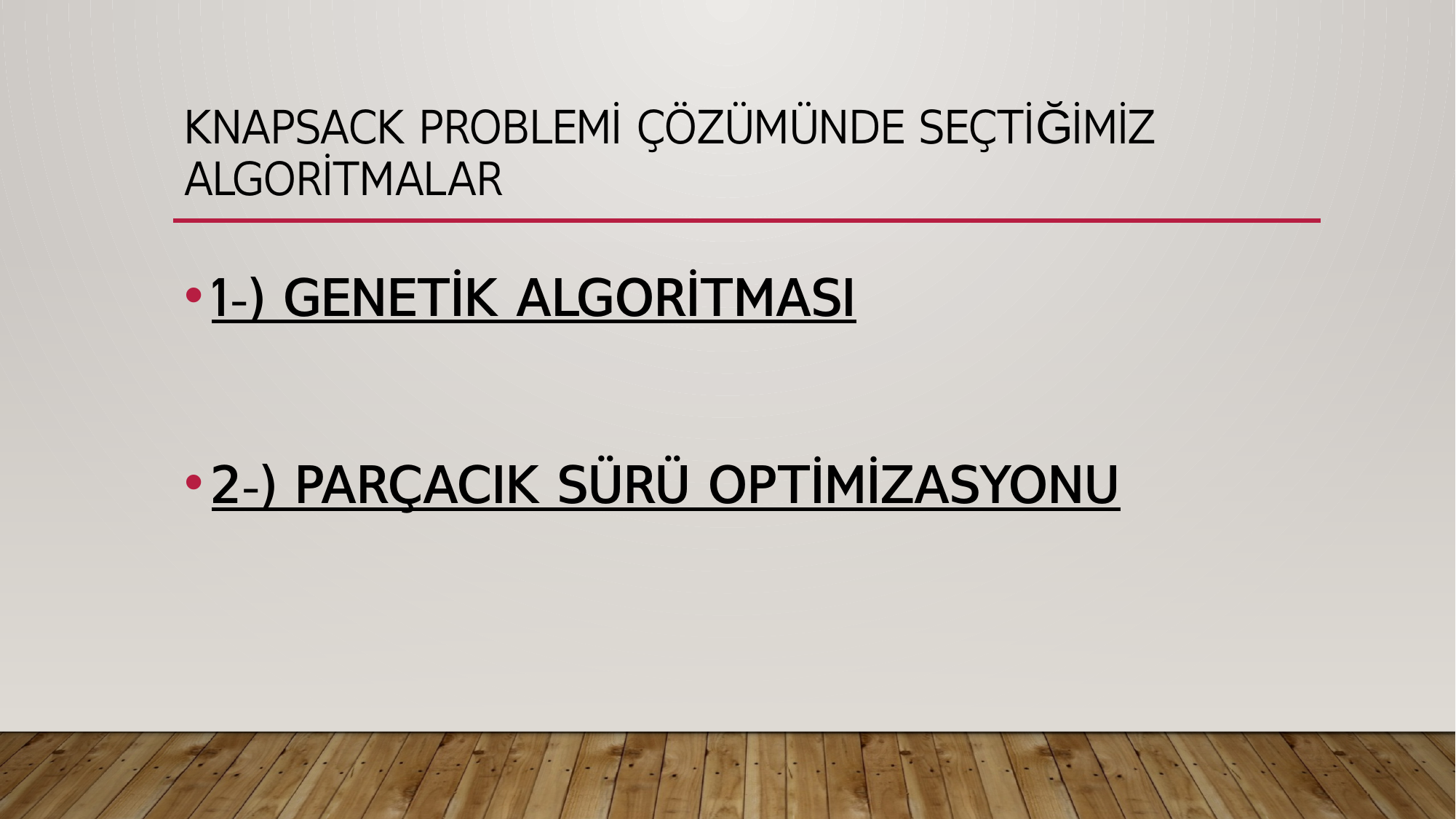

# KNAPSACK PROBLEMİ ÇÖZÜMÜNDE SEÇTİĞİMİZ ALGORİTMALAR
1-) GENETİK ALGORİTMASI

2-) PARÇACIK SÜRÜ OPTİMİZASYONU